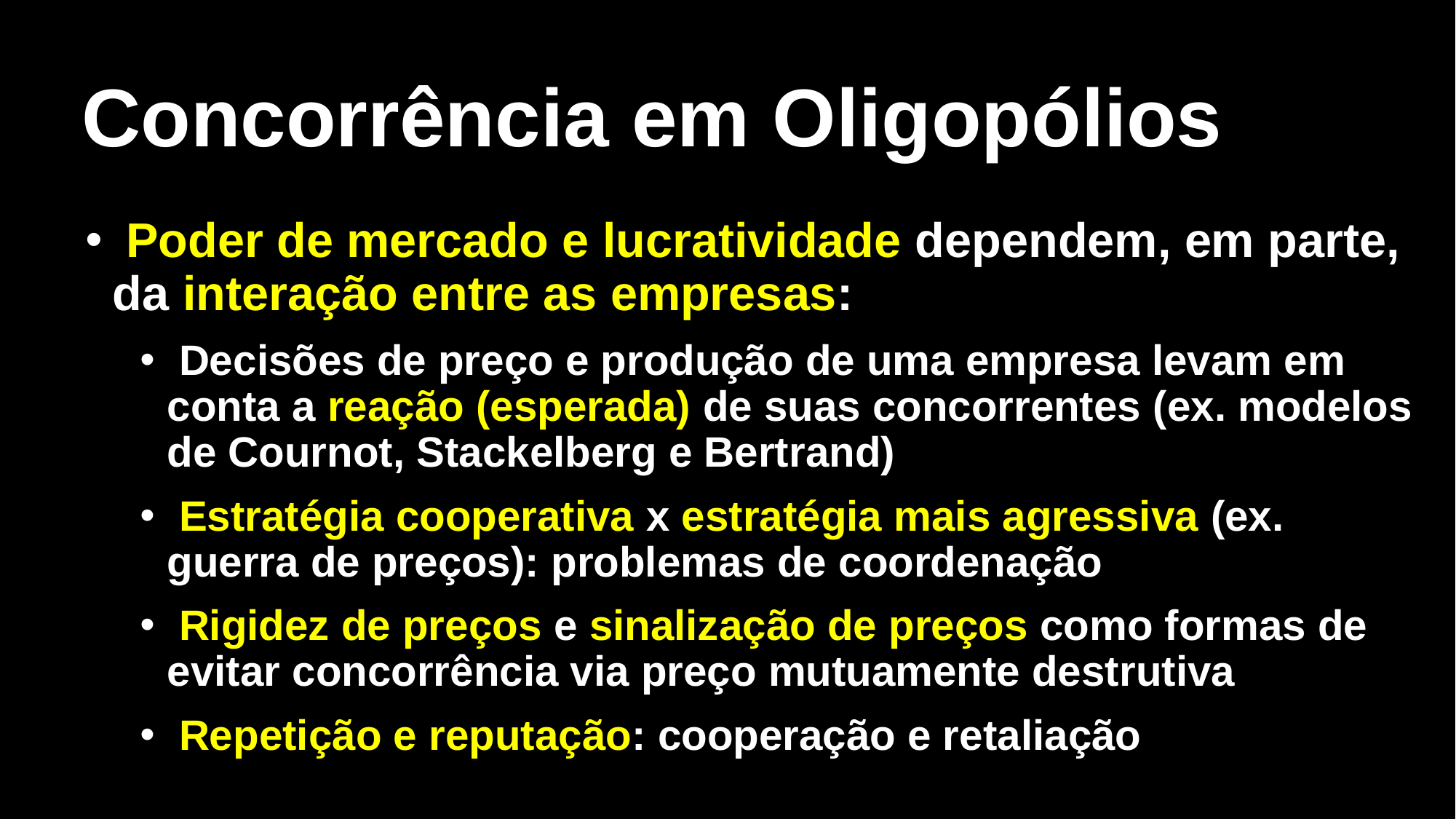

# Concorrência em Oligopólios
 Poder de mercado e lucratividade dependem, em parte, da interação entre as empresas:
 Decisões de preço e produção de uma empresa levam em conta a reação (esperada) de suas concorrentes (ex. modelos de Cournot, Stackelberg e Bertrand)
 Estratégia cooperativa x estratégia mais agressiva (ex. guerra de preços): problemas de coordenação
 Rigidez de preços e sinalização de preços como formas de evitar concorrência via preço mutuamente destrutiva
 Repetição e reputação: cooperação e retaliação